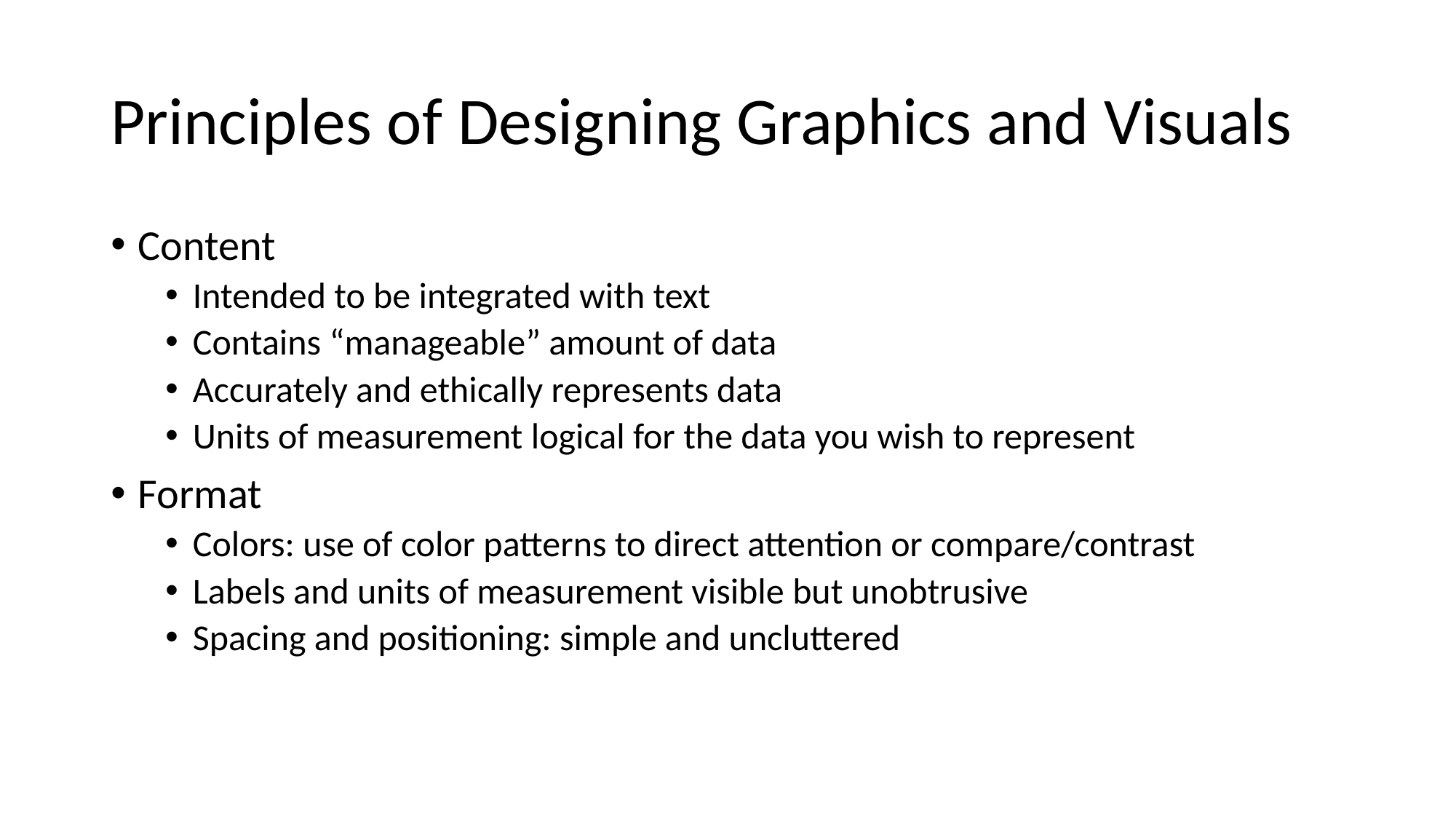

# Principles of Designing Graphics and Visuals
Content
Intended to be integrated with text
Contains “manageable” amount of data
Accurately and ethically represents data
Units of measurement logical for the data you wish to represent
Format
Colors: use of color patterns to direct attention or compare/contrast
Labels and units of measurement visible but unobtrusive
Spacing and positioning: simple and uncluttered